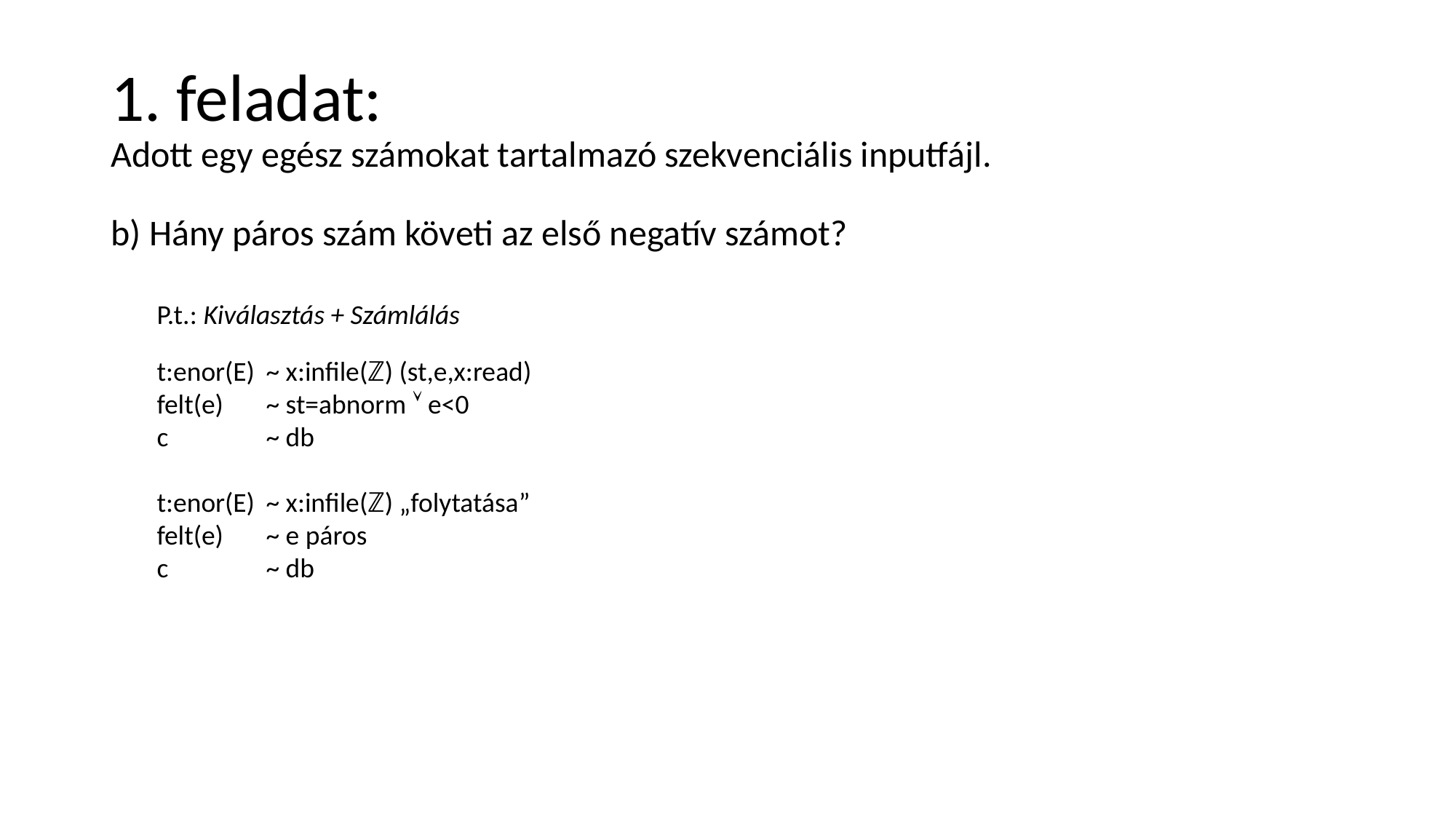

# 1. feladat: Adott egy egész számokat tartalmazó szekvenciális inputfájl. b) Hány páros szám követi az első negatív számot?
P.t.: Kiválasztás + Számlálás
t:enor(E) 	~ x:infile(ℤ) (st,e,x:read)
felt(e)      	~ st=abnorm ∨ e<0
c	~ db

t:enor(E) 	~ x:infile(ℤ) „folytatása”
felt(e)      	~ e páros
c	~ db